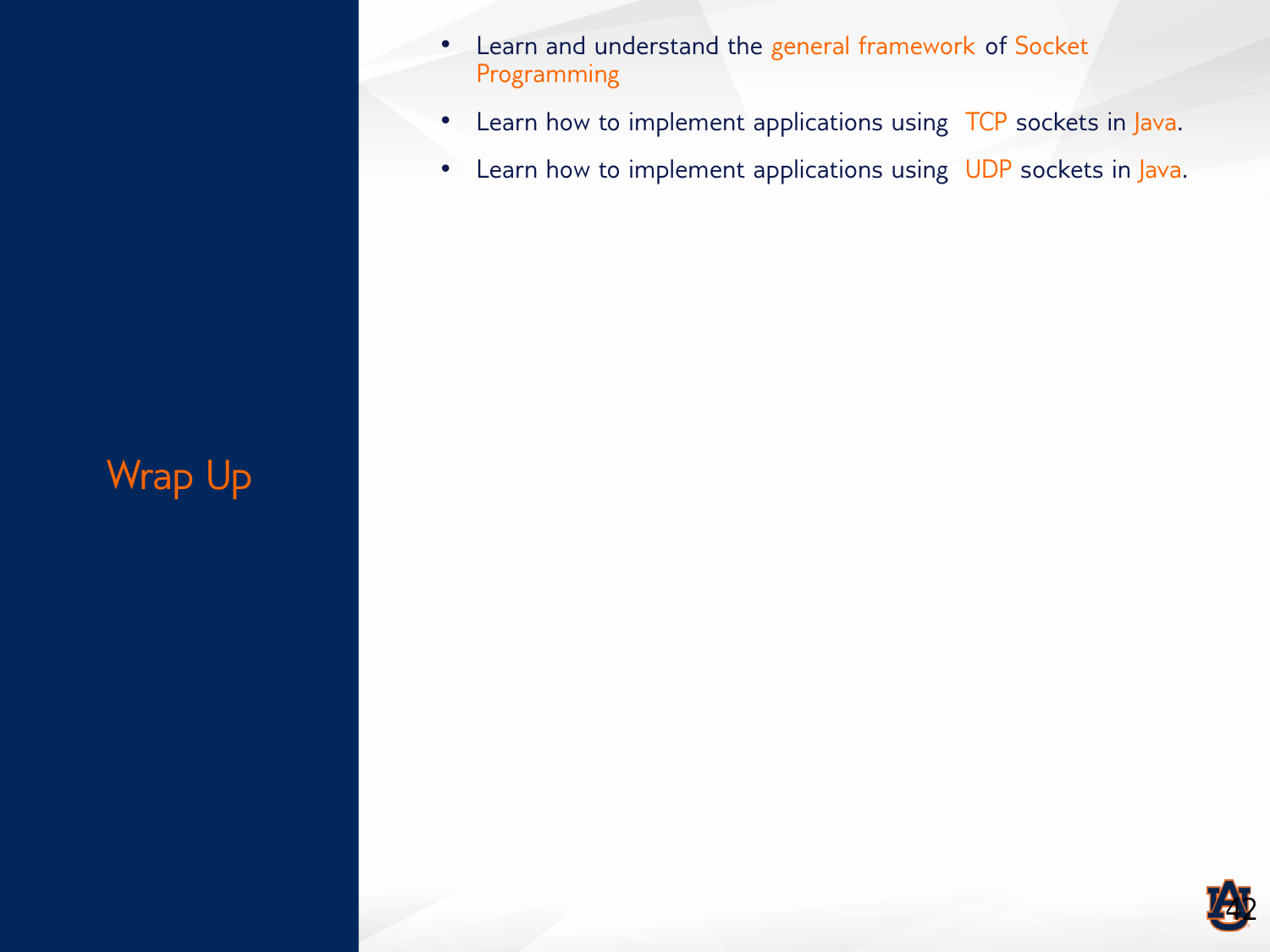

# Wrap Up

Learn and understand the general framework of Socket Programming
Learn how to implement applications using  TCP sockets in Java.
Learn how to implement applications using  UDP sockets in Java.
42